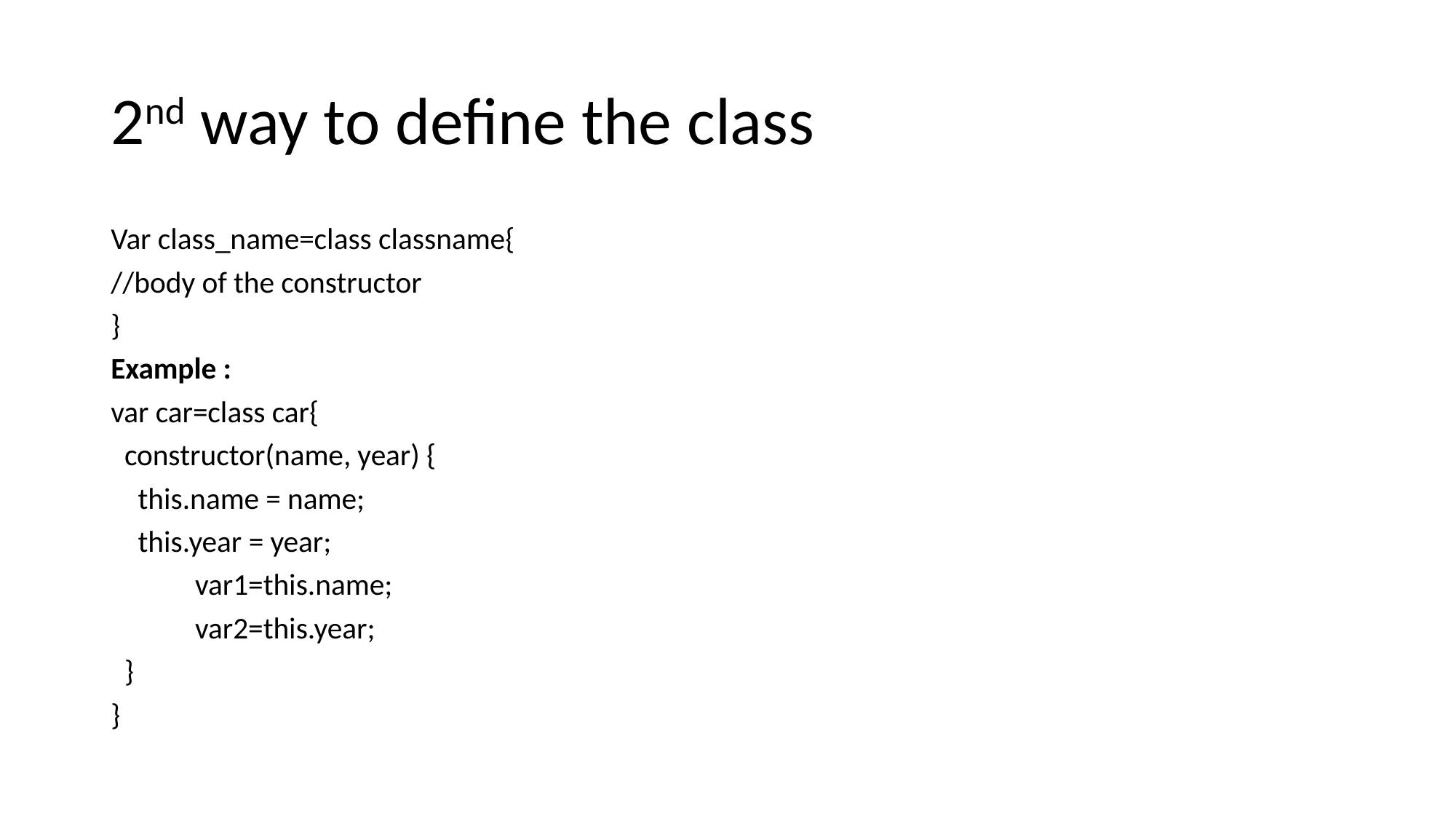

# 2nd way to define the class
Var class_name=class classname{
//body of the constructor
}
Example :
var car=class car{
  constructor(name, year) {
    this.name = name;
    this.year = year;
	 var1=this.name;
	 var2=this.year;
  }
}